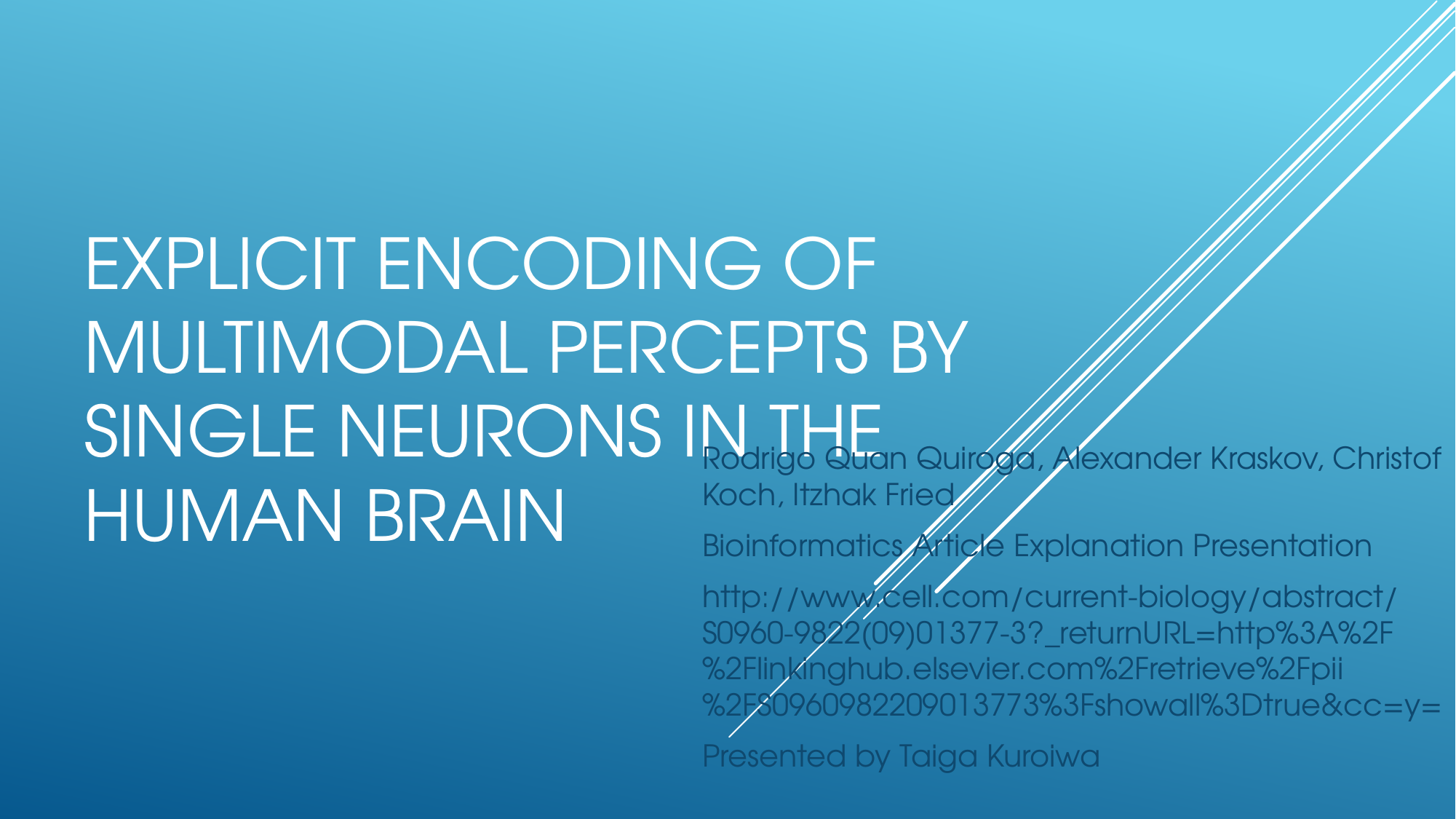

# Explicit Encoding of Multimodal Percepts by Single Neurons in the Human Brain
Rodrigo Quan Quiroga, Alexander Kraskov, Christof Koch, Itzhak Fried
Bioinformatics Article Explanation Presentation
http://www.cell.com/current-biology/abstract/S0960-9822(09)01377-3?_returnURL=http%3A%2F%2Flinkinghub.elsevier.com%2Fretrieve%2Fpii%2FS0960982209013773%3Fshowall%3Dtrue&cc=y=
Presented by Taiga Kuroiwa